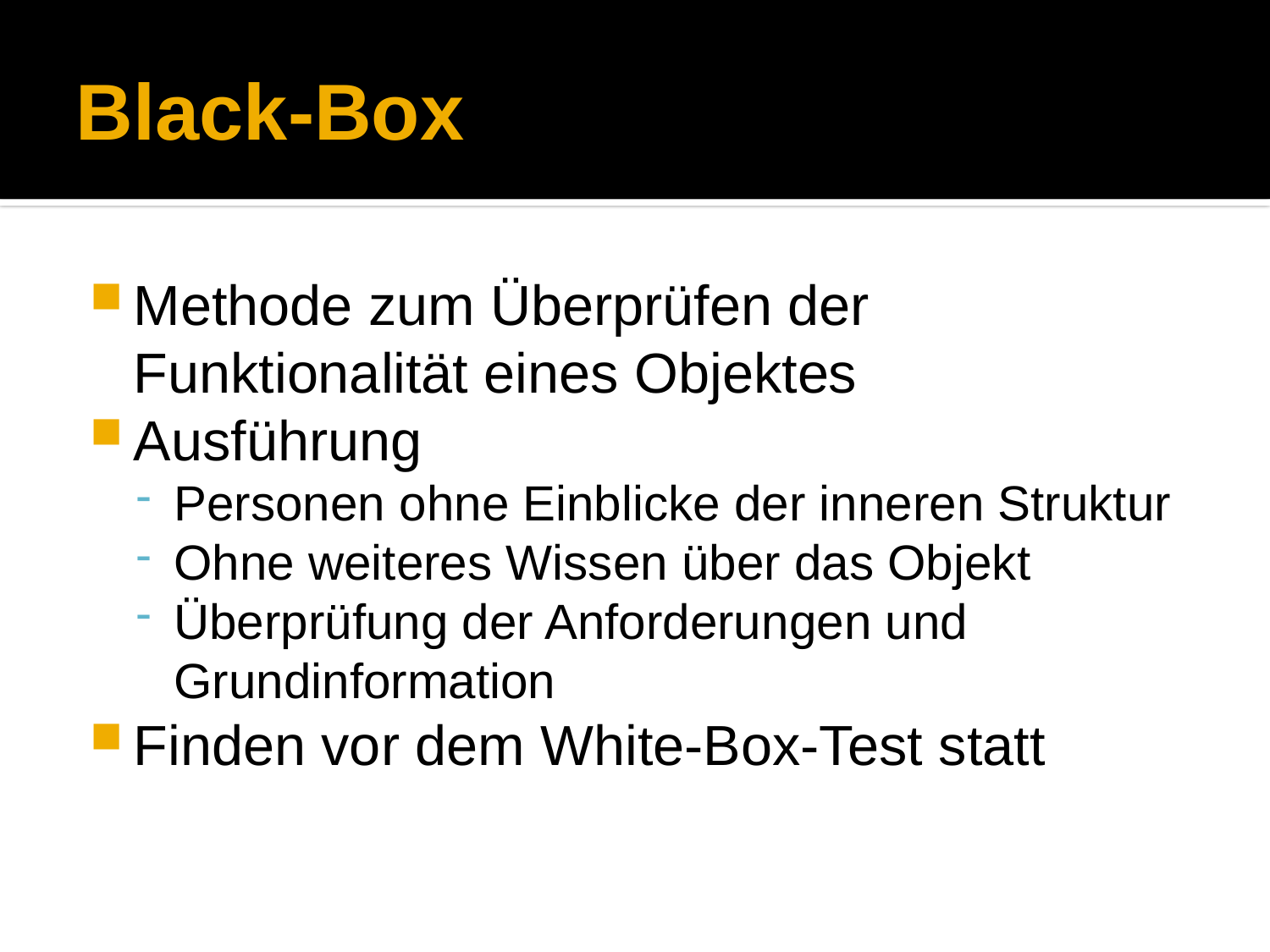

Black-Box
Methode zum Überprüfen der Funktionalität eines Objektes
Ausführung
Personen ohne Einblicke der inneren Struktur
Ohne weiteres Wissen über das Objekt
Überprüfung der Anforderungen und Grundinformation
Finden vor dem White-Box-Test statt